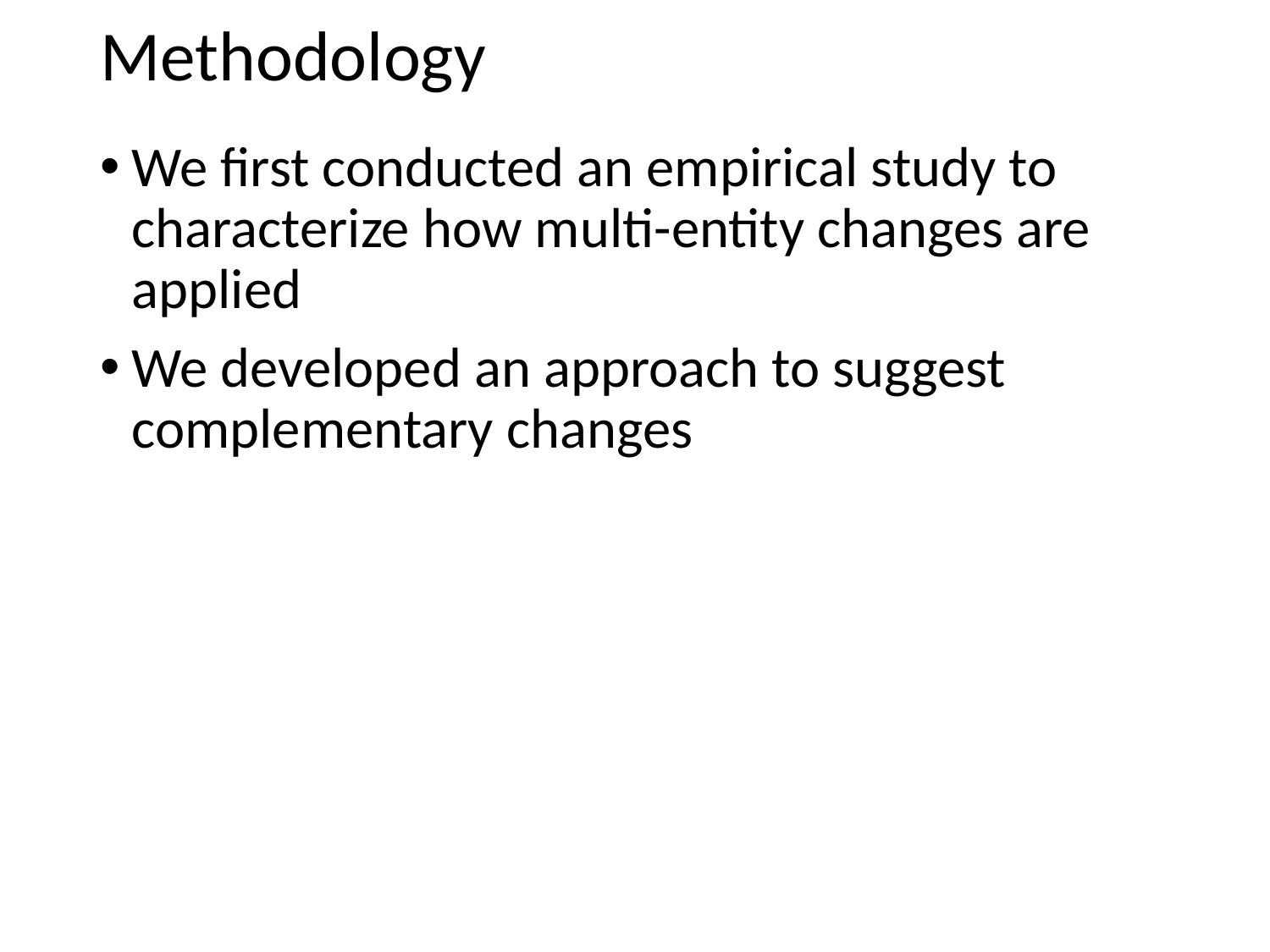

# Methodology
We first conducted an empirical study to characterize how multi-entity changes are applied
We developed an approach to suggest complementary changes